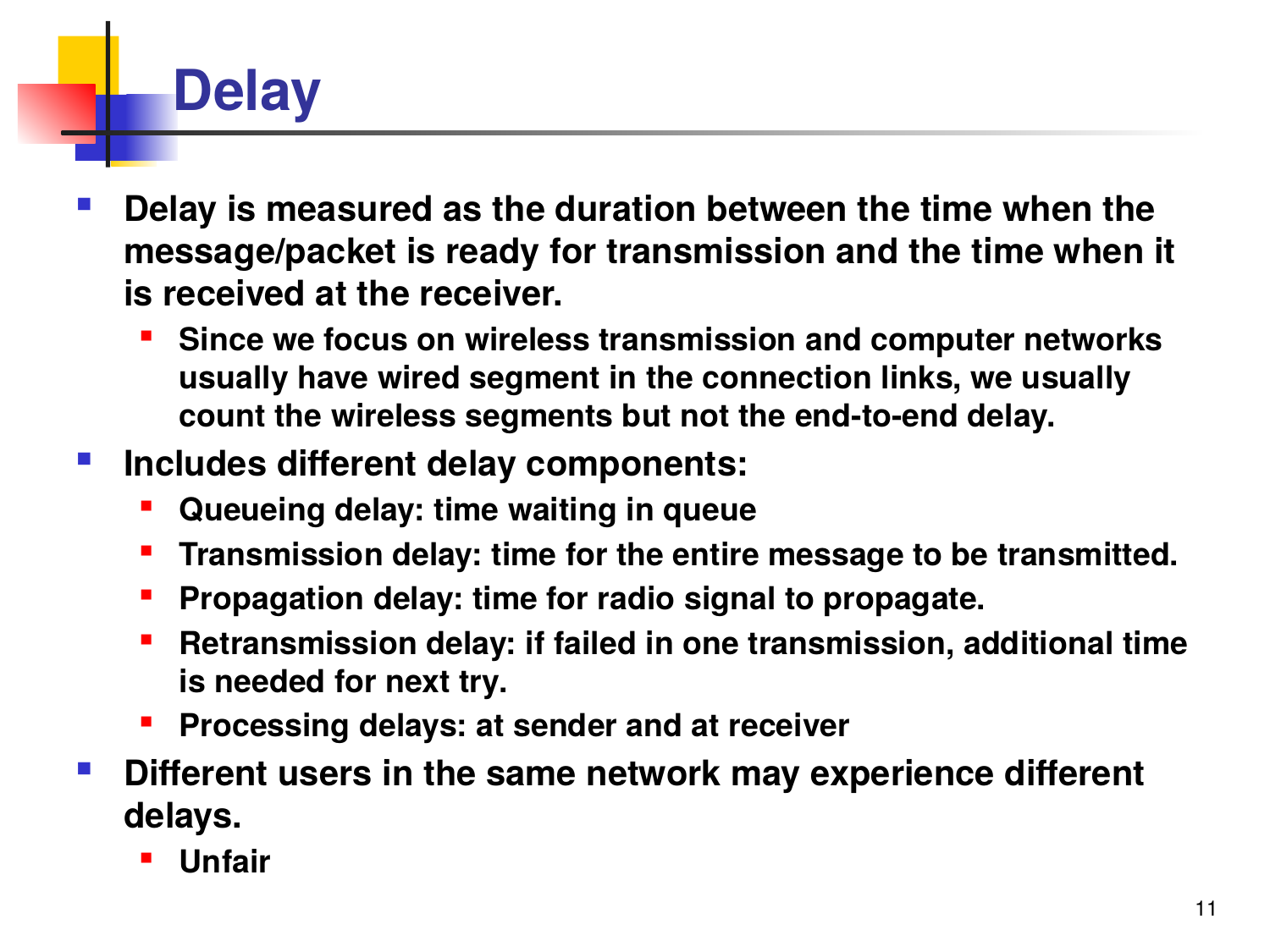

# Delay
Delay is measured as the duration between the time when the message/packet is ready for transmission and the time when it is received at the receiver.
Since we focus on wireless transmission and computer networks usually have wired segment in the connection links, we usually count the wireless segments but not the end-to-end delay.
Includes different delay components:
Queueing delay: time waiting in queue
Transmission delay: time for the entire message to be transmitted.
Propagation delay: time for radio signal to propagate.
Retransmission delay: if failed in one transmission, additional time is needed for next try.
Processing delays: at sender and at receiver
Different users in the same network may experience different delays.
Unfair
11